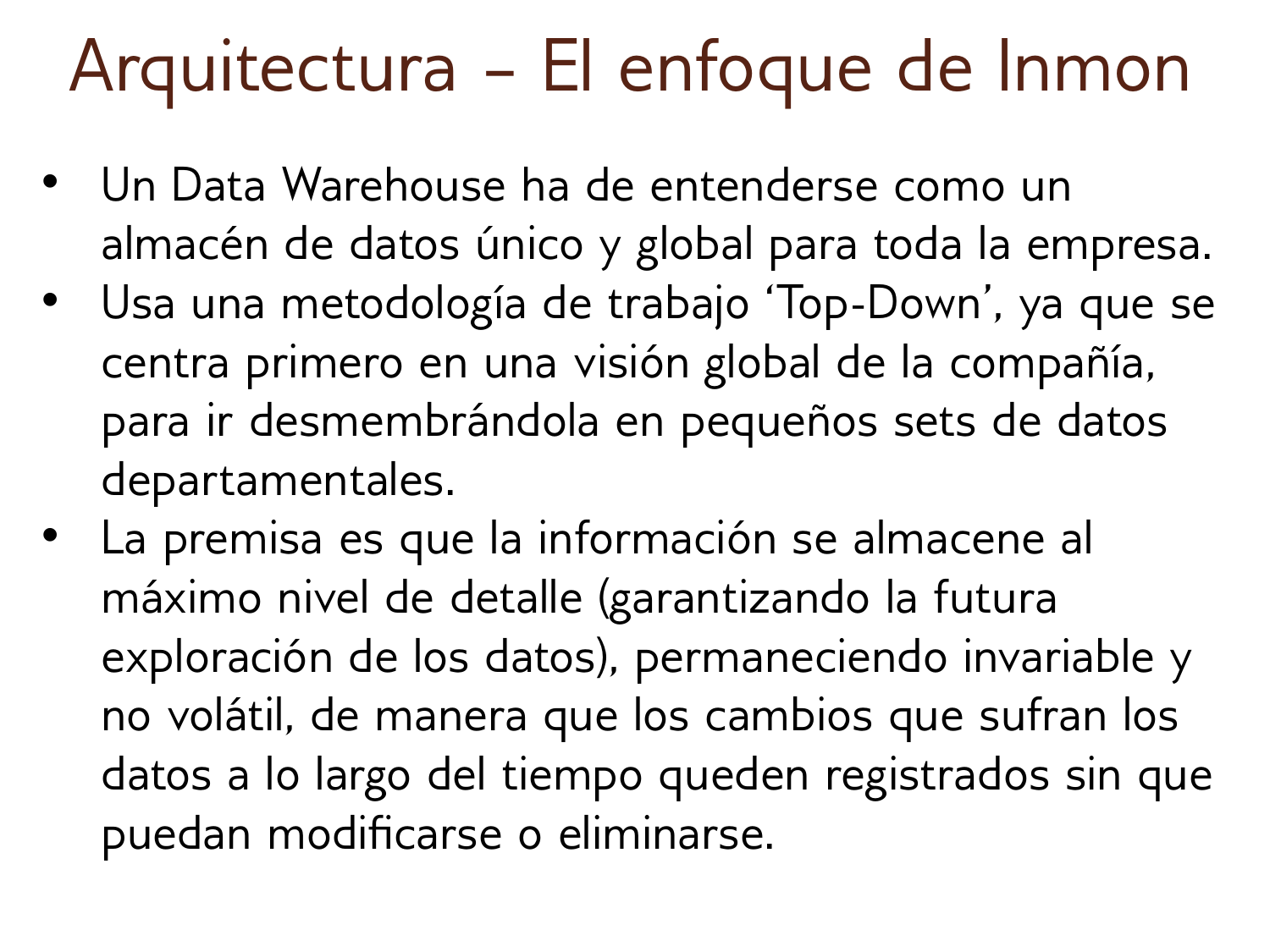

Arquitectura – El enfoque de Inmon
Un Data Warehouse ha de entenderse como un almacén de datos único y global para toda la empresa.
Usa una metodología de trabajo ‘Top-Down’, ya que se centra primero en una visión global de la compañía, para ir desmembrándola en pequeños sets de datos departamentales.
La premisa es que la información se almacene al máximo nivel de detalle (garantizando la futura exploración de los datos), permaneciendo invariable y no volátil, de manera que los cambios que sufran los datos a lo largo del tiempo queden registrados sin que puedan modificarse o eliminarse.